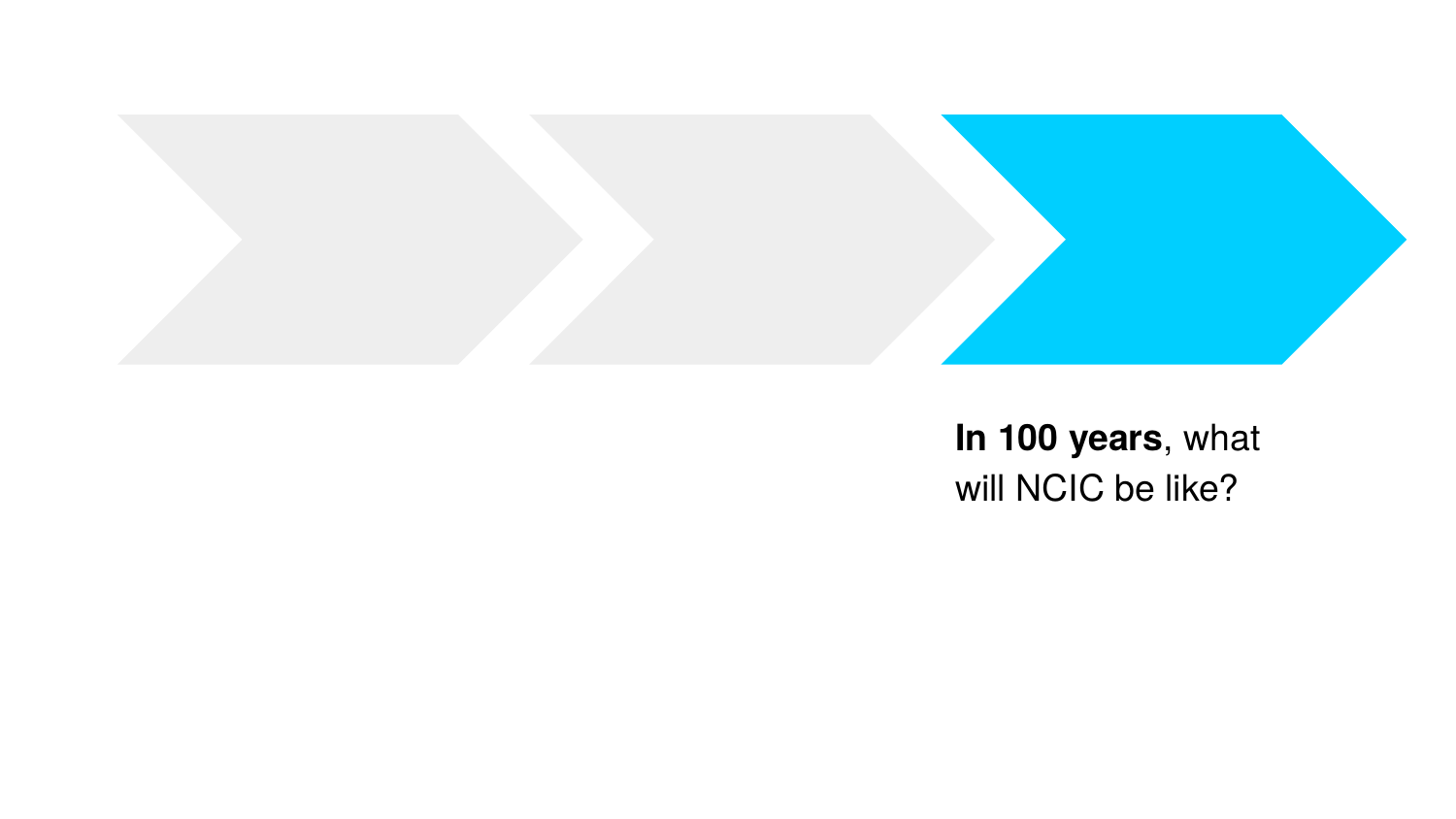

In 100 years, what will NCIC be like?